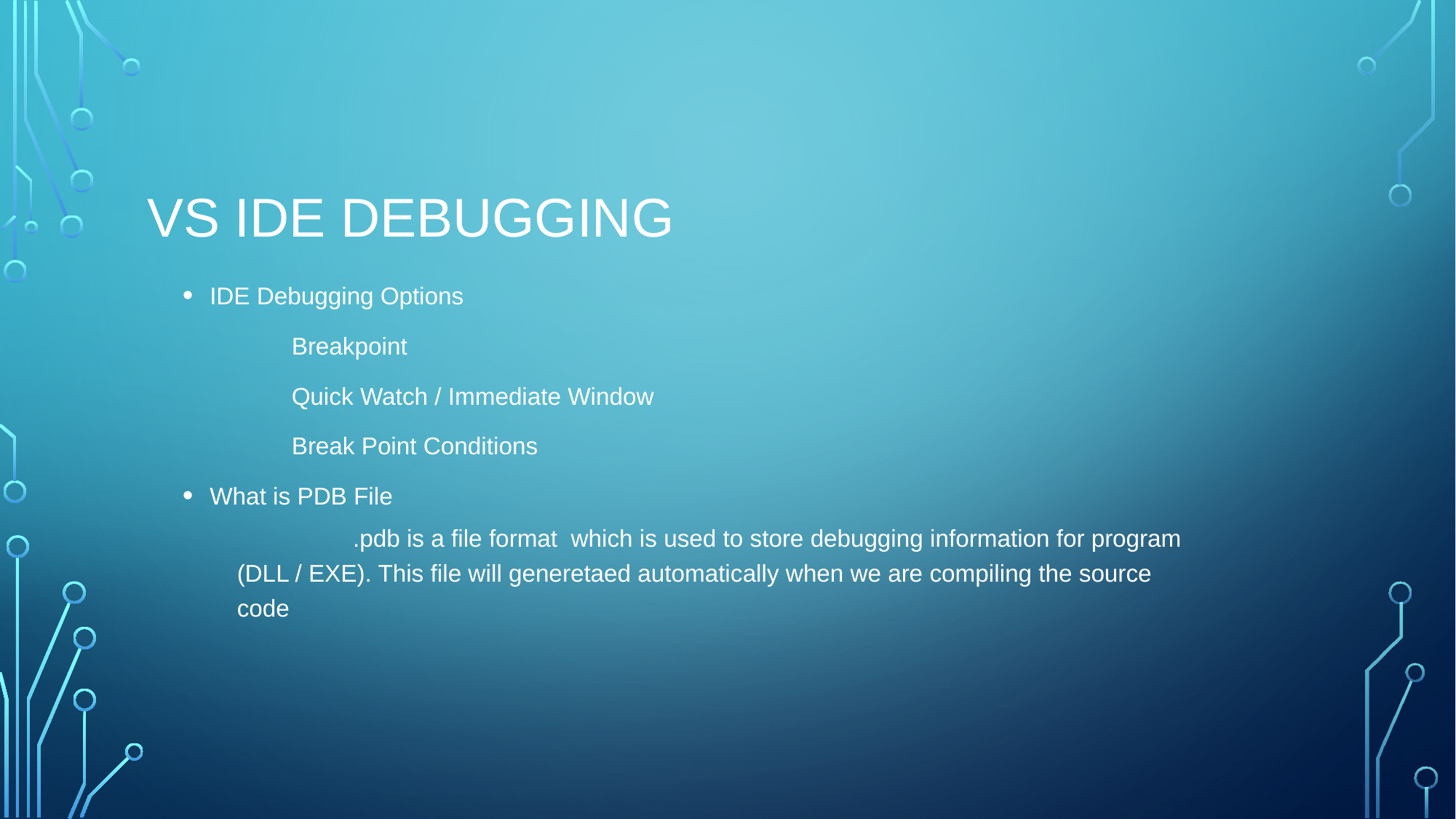

# VS IDE Debugging
IDE Debugging Options
	Breakpoint
	Quick Watch / Immediate Window
	Break Point Conditions
What is PDB File
	 .pdb is a file format  which is used to store debugging information for program (DLL / EXE). This file will generetaed automatically when we are compiling the source code